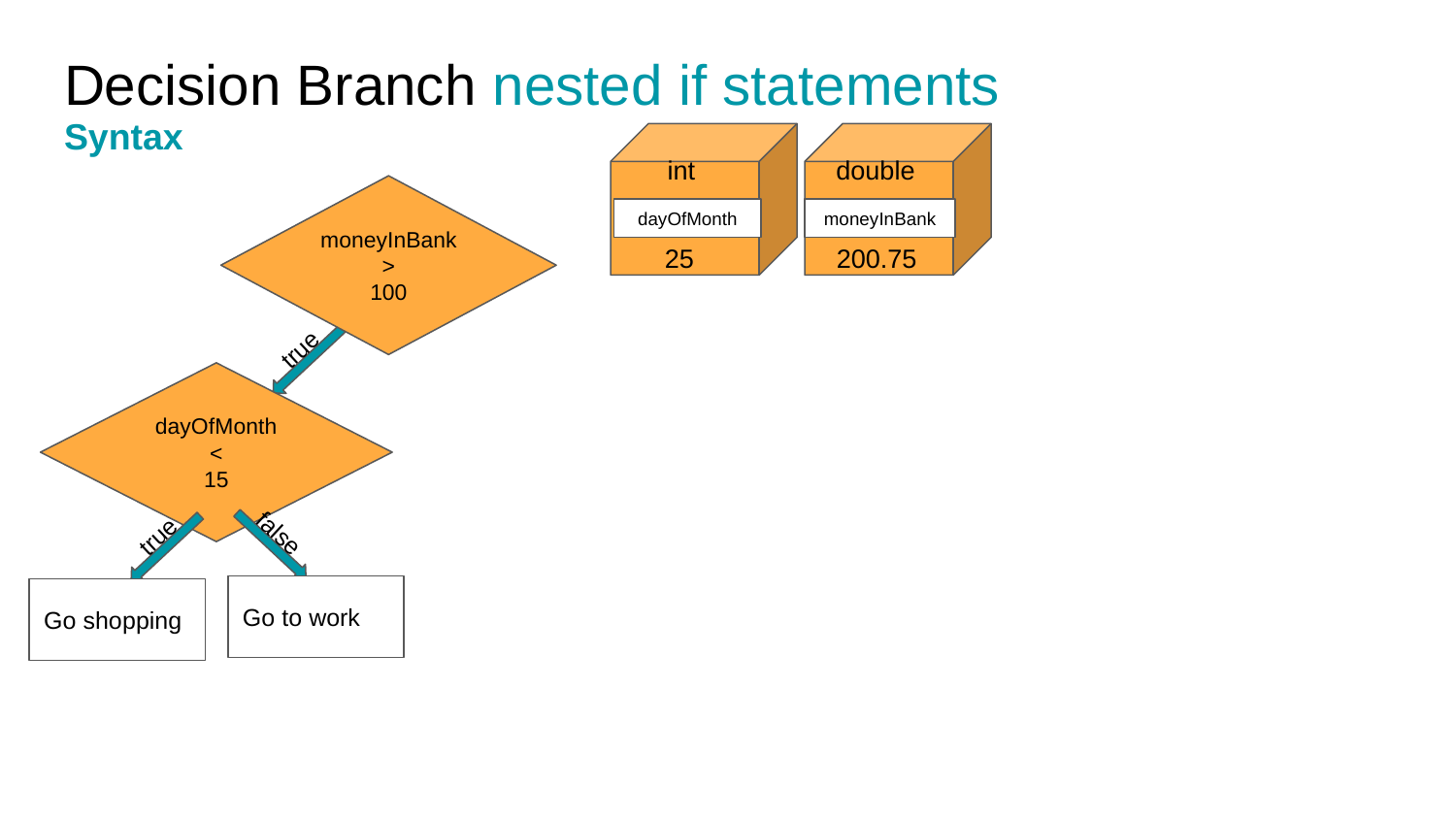

# Decision Branch nested if statements
Syntax

int
double
moneyInBank
>
100
dayOfMonth
moneyInBank
200.75
25
true

dayOfMonth
<
15
false

true

Go to work
Go shopping